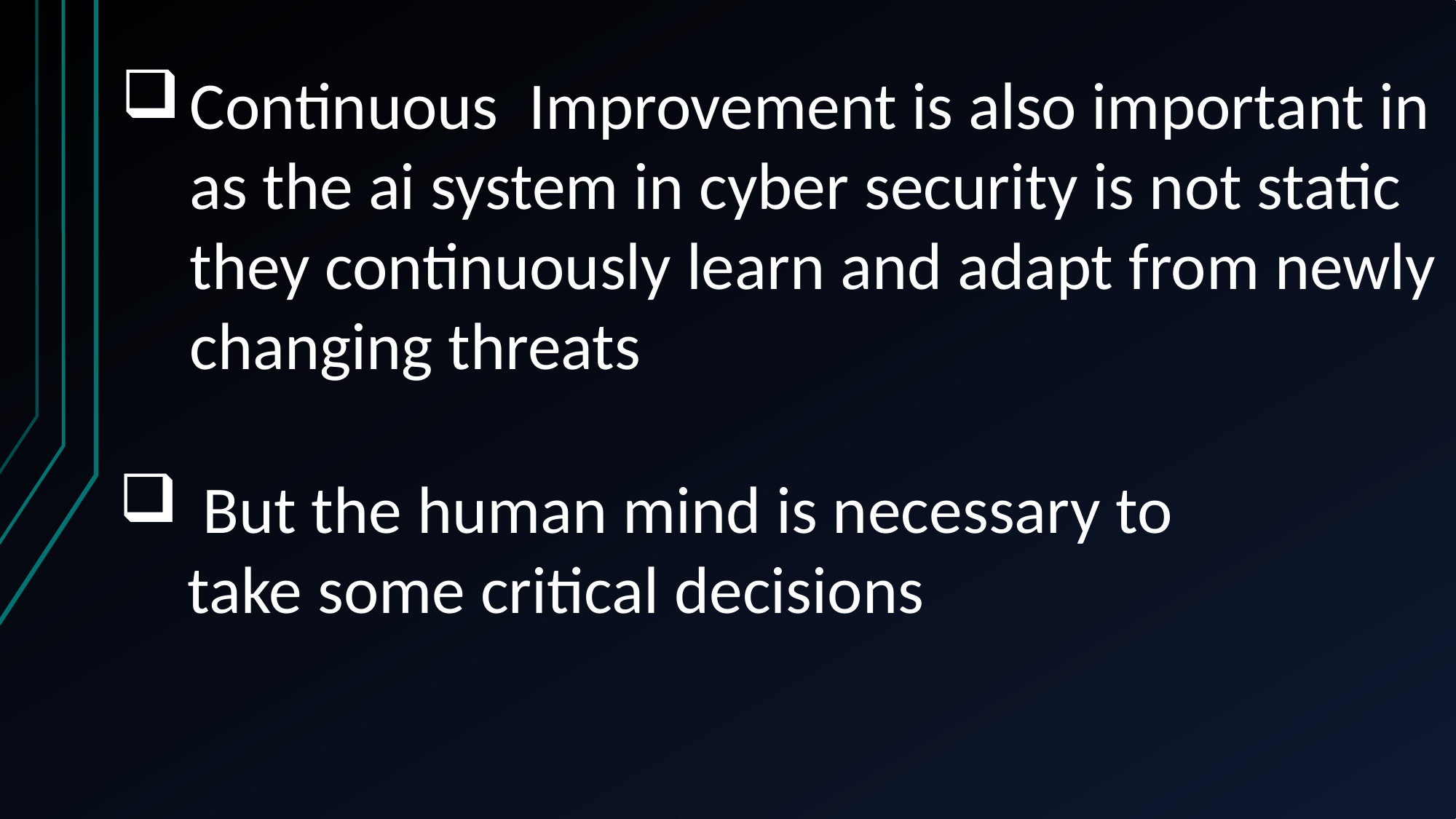

Continuous  Improvement is also important in as the ai system in cyber security is not static they continuously learn and adapt from newly changing threats

 But the human mind is necessary to take some critical decisions